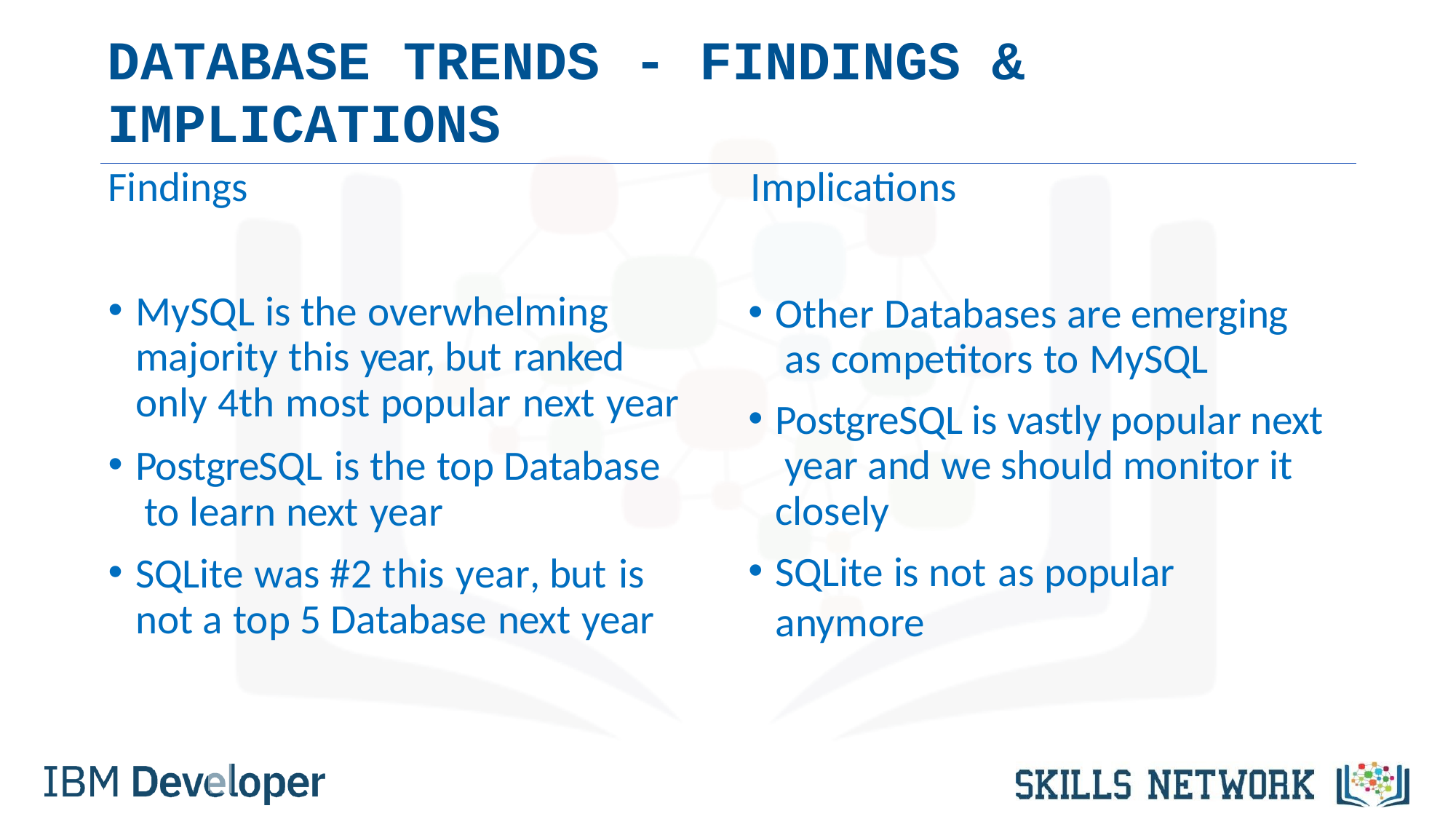

| DATABASE TRENDS |  | - FINDINGS | & |
| --- | --- | --- | --- |
| Findings |  | Implications |  |
# IMPLICATIONS
MySQL is the overwhelming  majority this year, but ranked  only 4th most popular next year
PostgreSQL is the top Database  to learn next year
SQLite was #2 this year, but is  not a top 5 Database next year
Other Databases are emerging  as competitors to MySQL
PostgreSQL is vastly popular next  year and we should monitor it  closely
SQLite is not as popular anymore